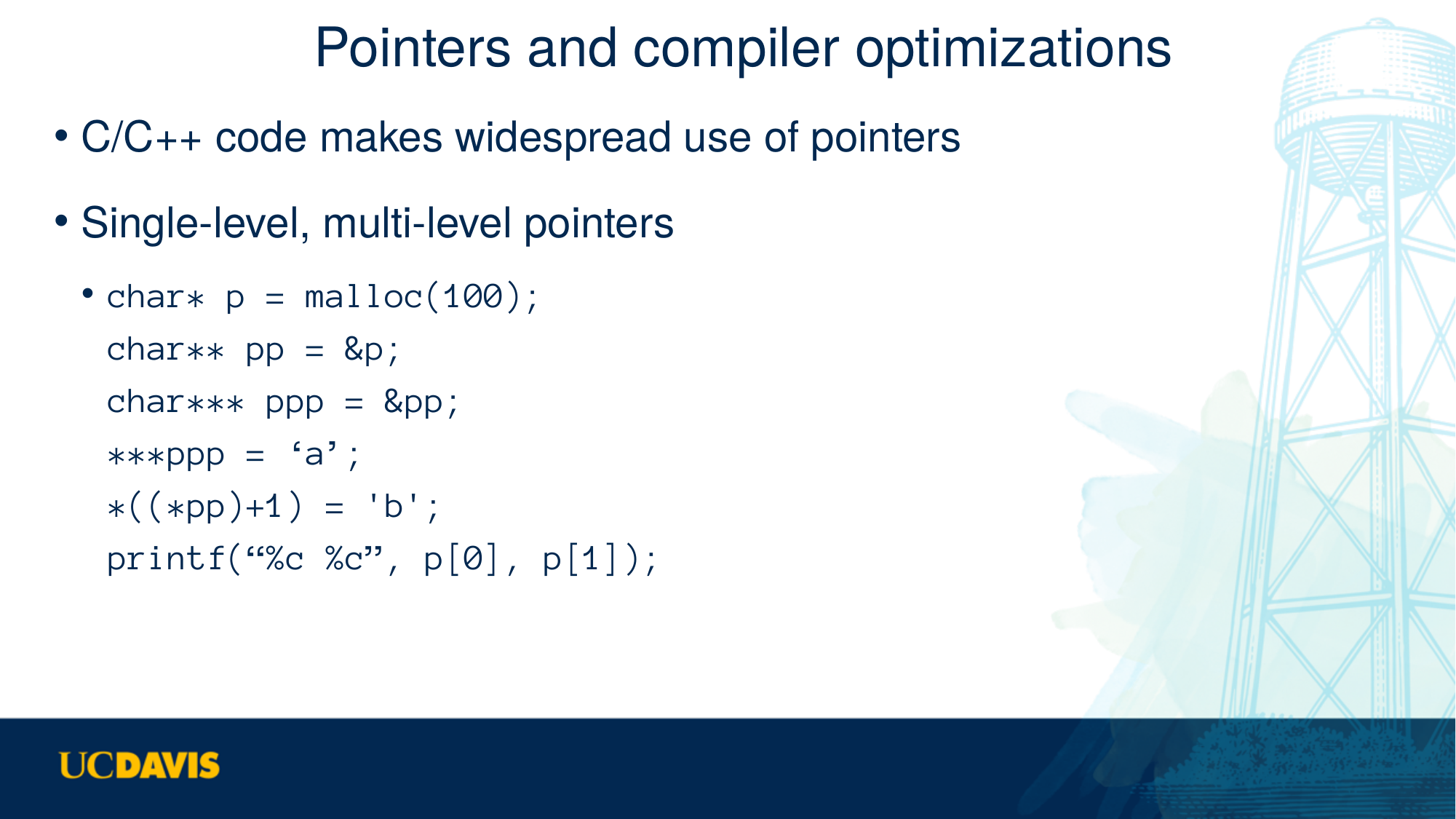

# Pointers and compiler optimizations
C/C++ code makes widespread use of pointers
Single-level, multi-level pointers
char* p = malloc(100);
char** pp = &p;
char*** ppp = &pp;
***ppp = ‘a’;
*((*pp)+1) = 'b';
printf(“%c %c”, p[0], p[1]);